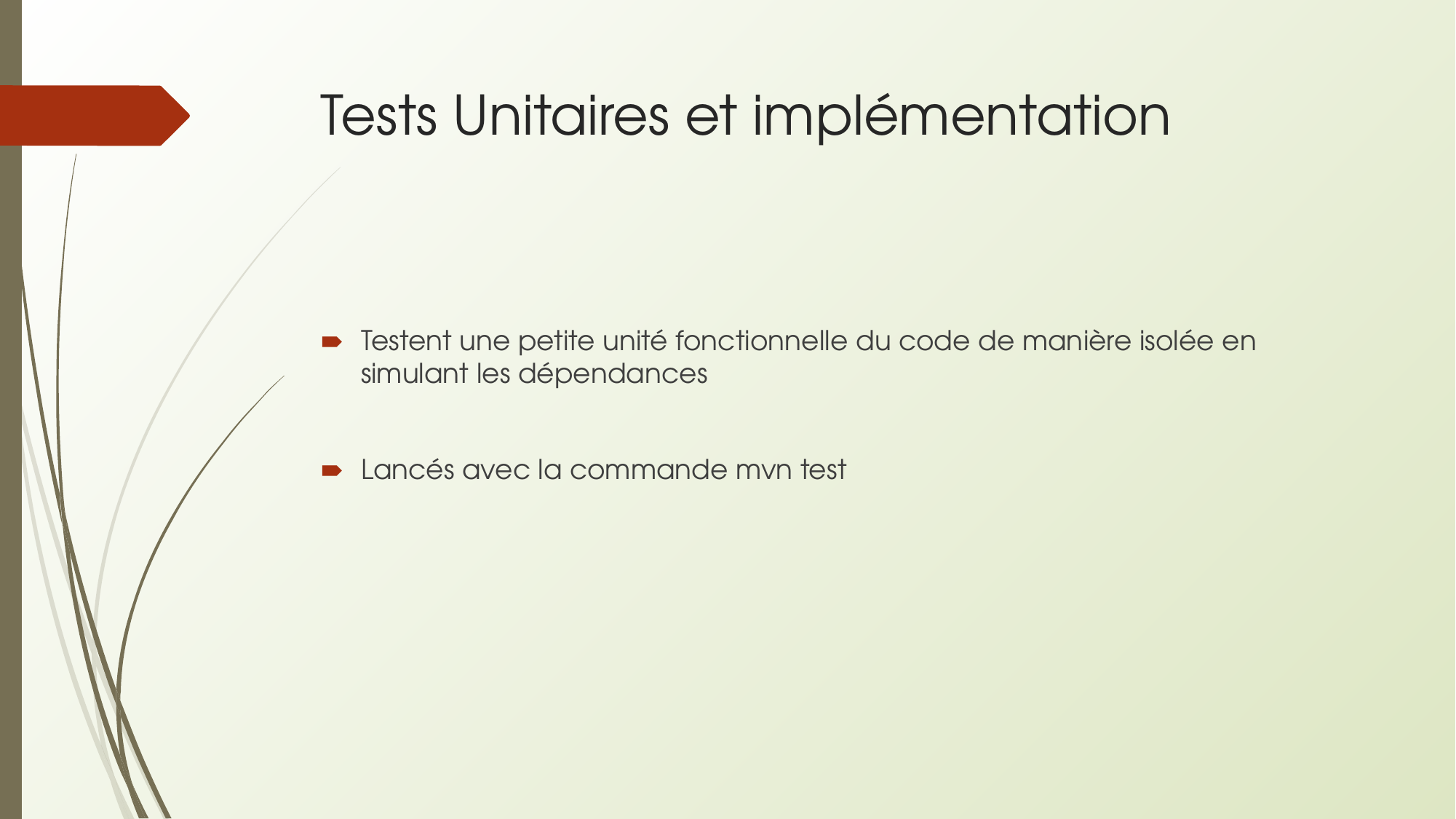

# Tests Unitaires et implémentation
Testent une petite unité fonctionnelle du code de manière isolée en simulant les dépendances

Lancés avec la commande mvn test